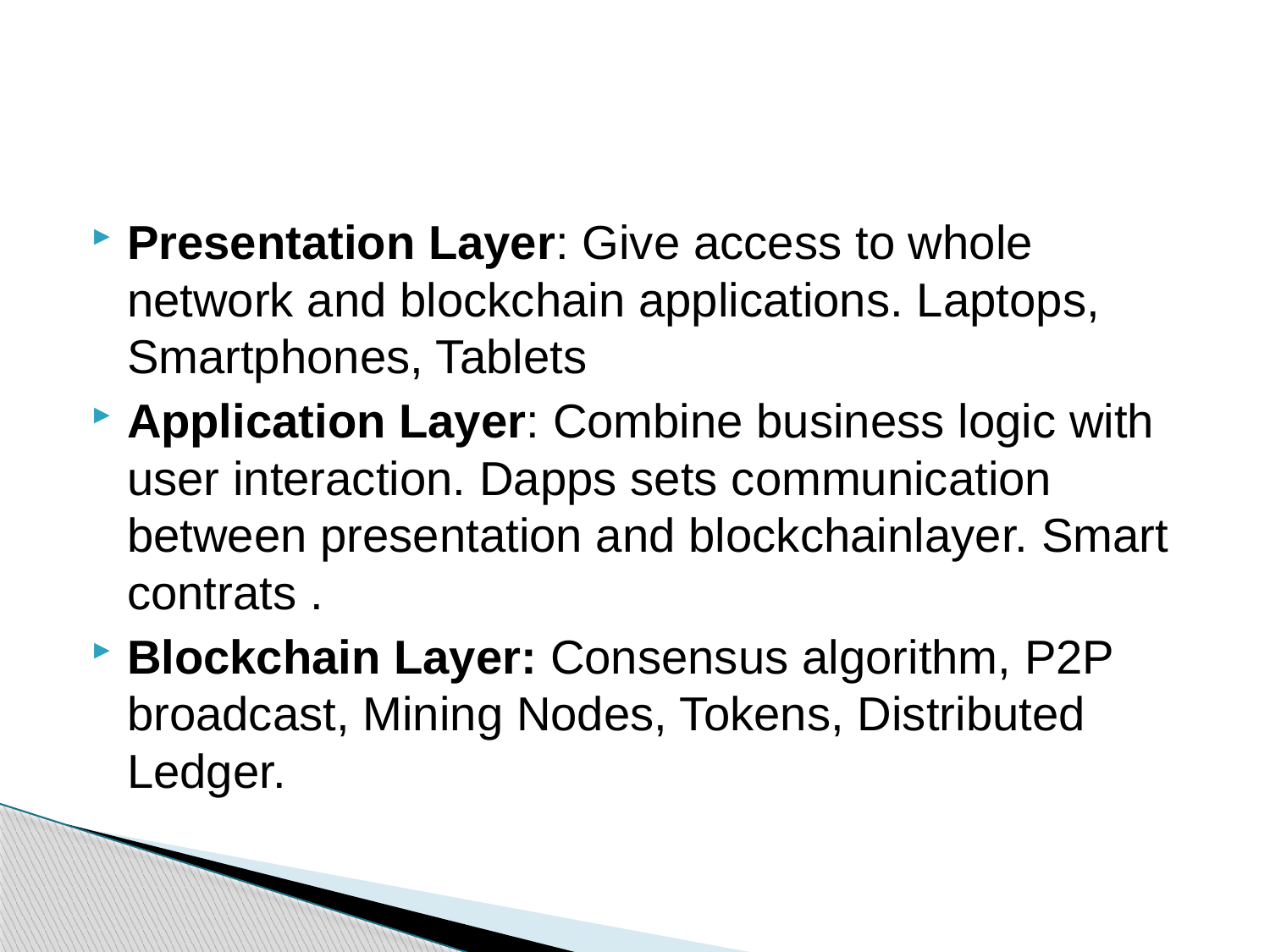

#
Presentation Layer: Give access to whole network and blockchain applications. Laptops, Smartphones, Tablets
Application Layer: Combine business logic with user interaction. Dapps sets communication between presentation and blockchainlayer. Smart contrats .
Blockchain Layer: Consensus algorithm, P2P broadcast, Mining Nodes, Tokens, Distributed Ledger.